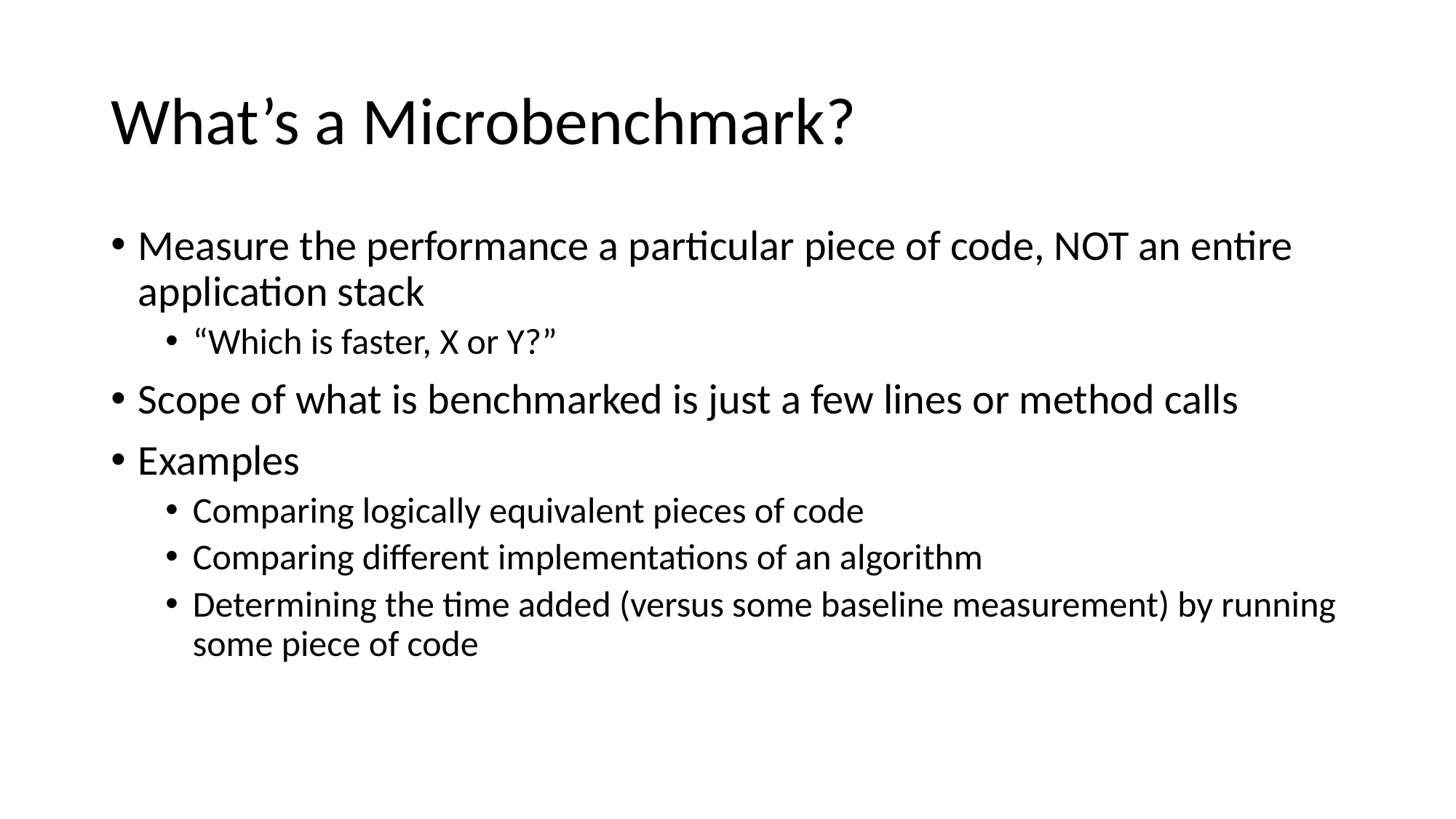

# What’s a Microbenchmark?
Measure the performance a particular piece of code, NOT an entire application stack
“Which is faster, X or Y?”
Scope of what is benchmarked is just a few lines or method calls
Examples
Comparing logically equivalent pieces of code
Comparing different implementations of an algorithm
Determining the time added (versus some baseline measurement) by running some piece of code